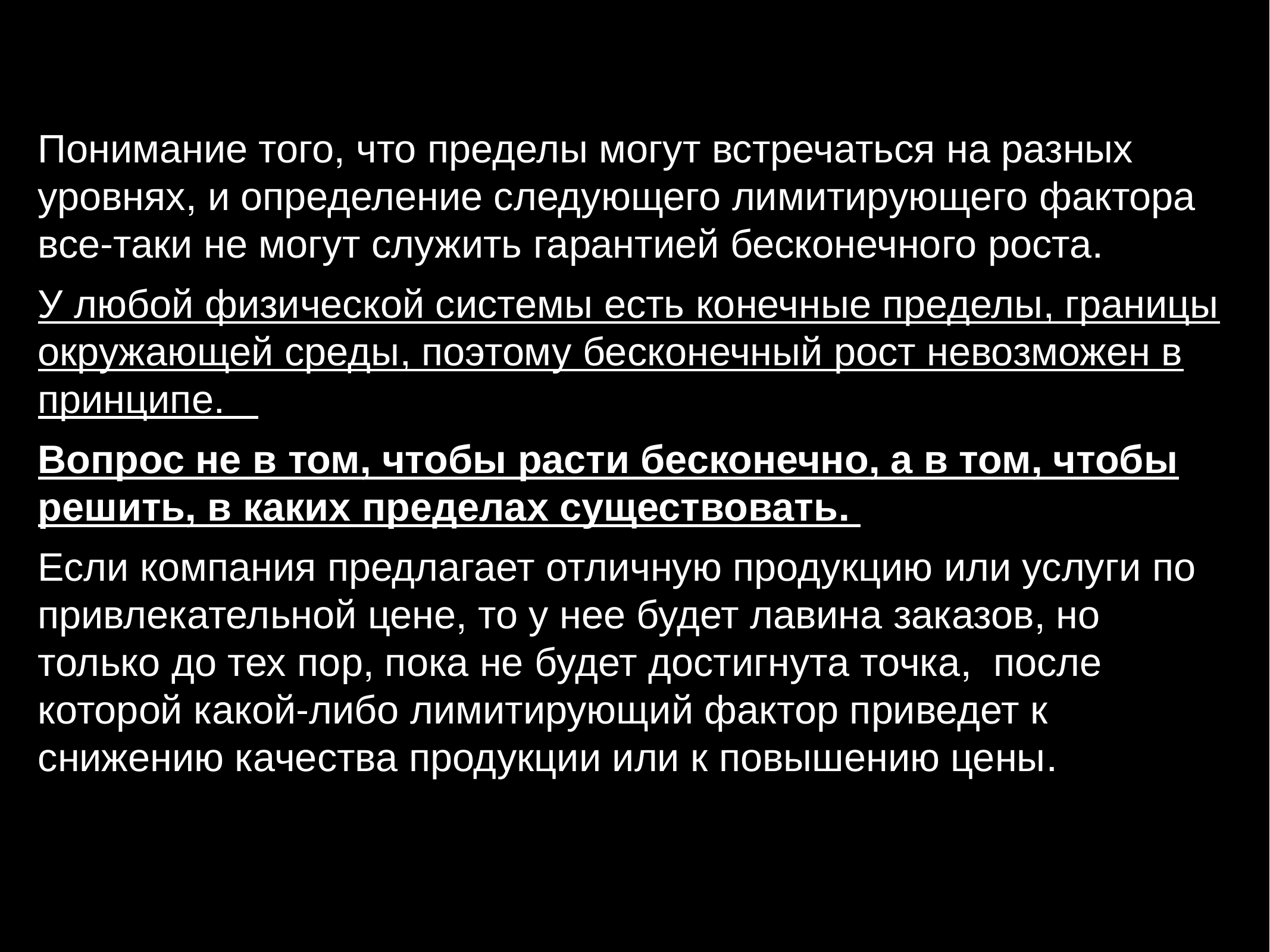

48
Понимание того, что пределы могут встречаться на разных уровнях, и определение следующего лимитирующего фактора все-таки не могут служить гарантией бесконечного роста.
У любой физической системы есть конечные пределы, границы окружающей среды, поэтому бесконечный рост невозможен в принципе.
Вопрос не в том, чтобы расти бесконечно, а в том, чтобы решить, в каких пределах существовать.
Если компания предлагает отличную продукцию или услуги по привлекательной цене, то у нее будет лавина заказов, но только до тех пор, пока не будет достигнута точка,  после которой какой-либо лимитирующий фактор приведет к снижению качества продукции или к повышению цены.